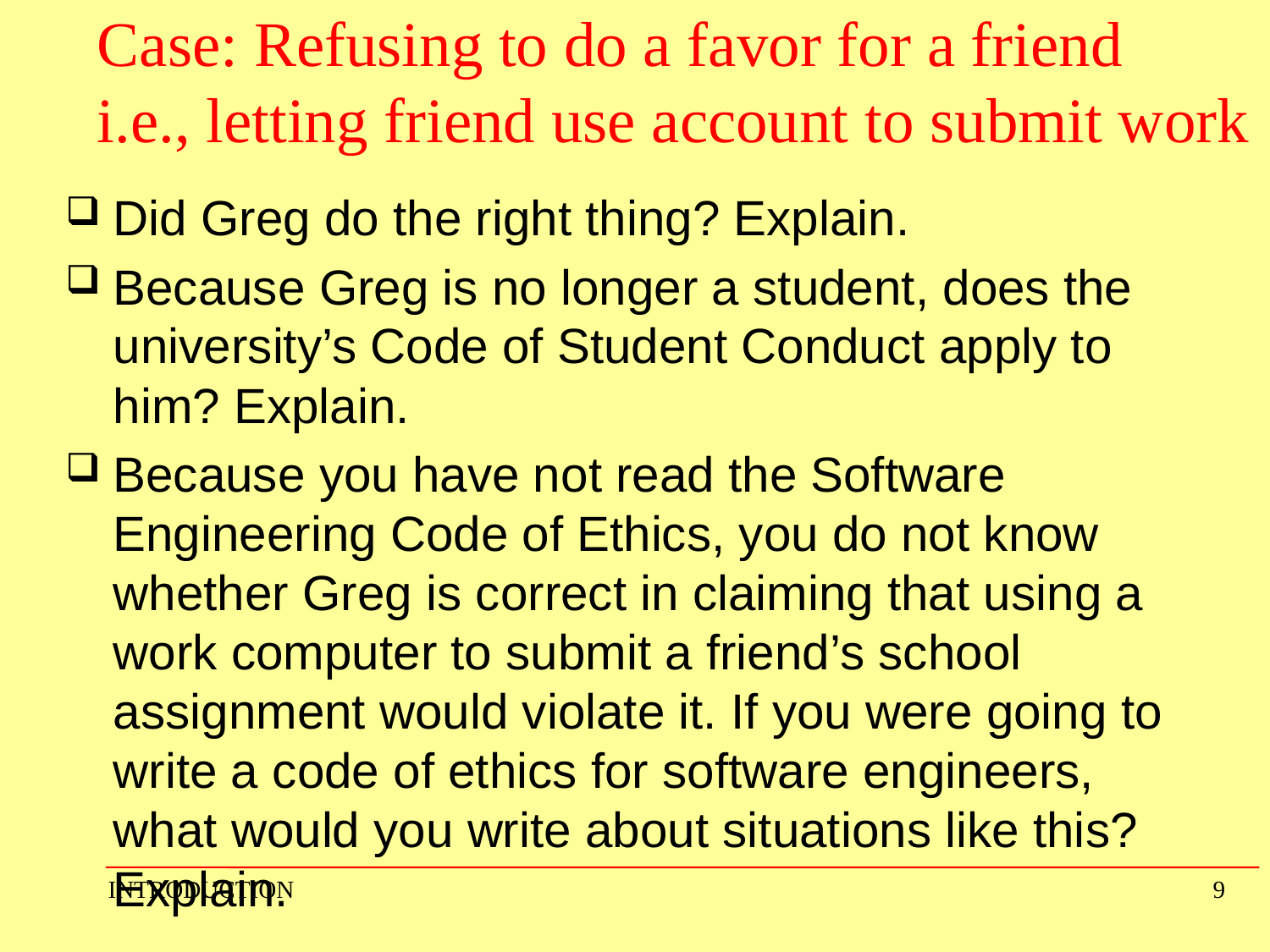

# Case: Refusing to do a favor for a friend i.e., letting friend use account to submit work
Did Greg do the right thing? Explain.
Because Greg is no longer a student, does the university’s Code of Student Conduct apply to him? Explain.
Because you have not read the Software Engineering Code of Ethics, you do not know whether Greg is correct in claiming that using a work computer to submit a friend’s school assignment would violate it. If you were going to write a code of ethics for software engineers, what would you write about situations like this? Explain.
INTRODUCTION
9